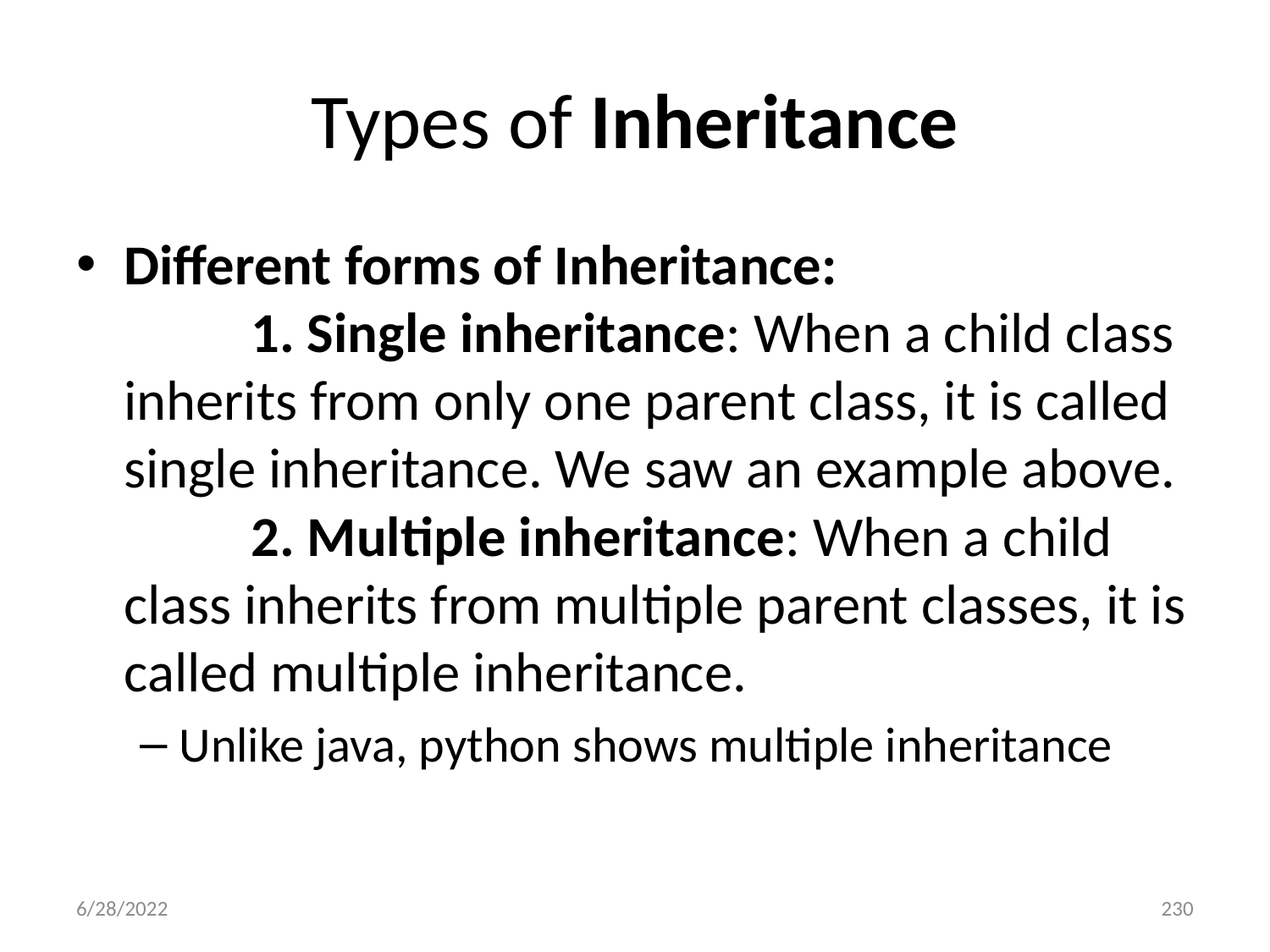

# Types of Inheritance
Different forms of Inheritance: 
	1. Single inheritance: When a child class inherits from only one parent class, it is called single inheritance. We saw an example above.
	2. Multiple inheritance: When a child class inherits from multiple parent classes, it is called multiple inheritance.
Unlike java, python shows multiple inheritance
6/28/2022
230